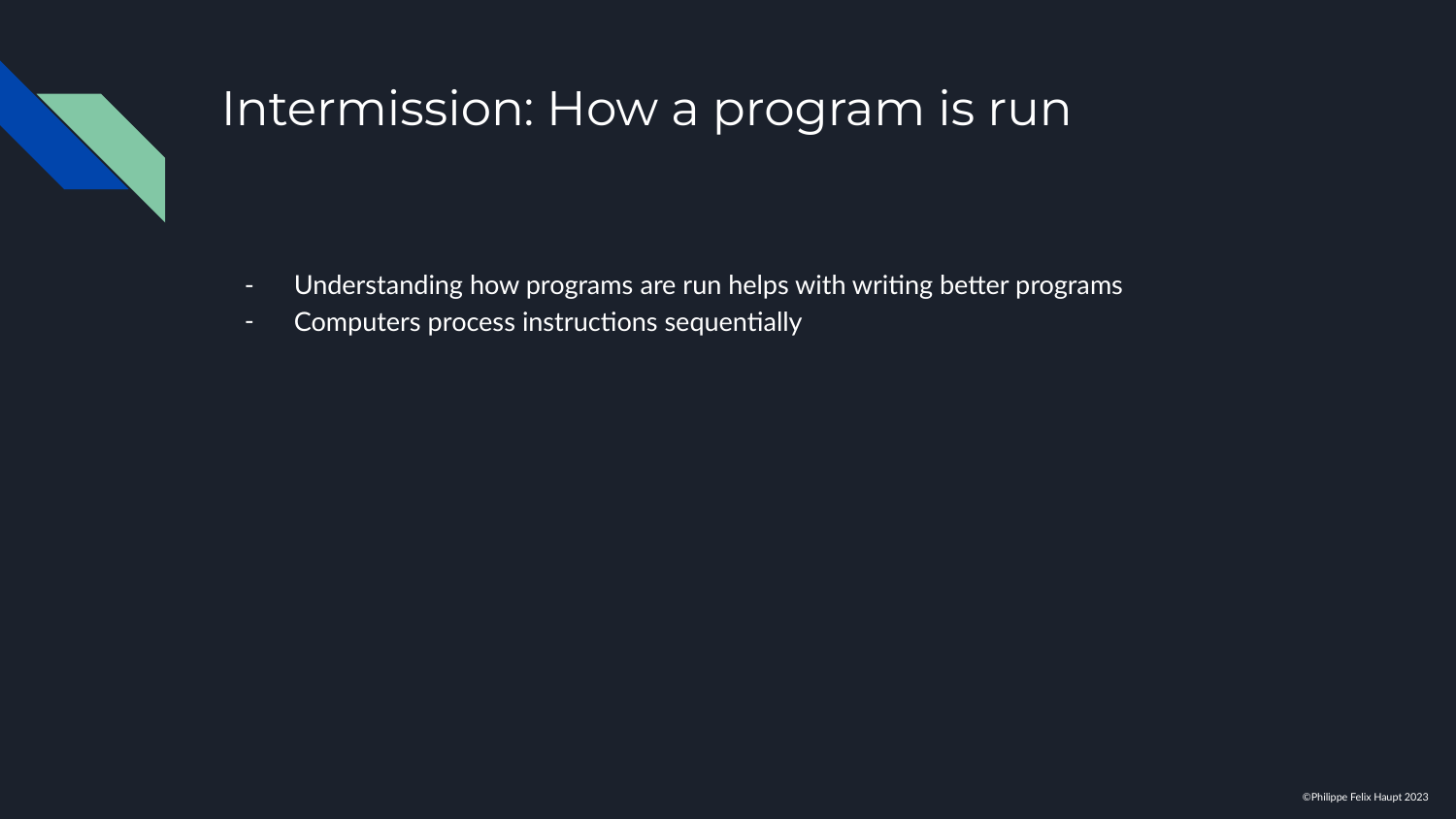

# Intermission: How a program is run
Understanding how programs are run helps with writing better programs
Computers process instructions sequentially
©Philippe Felix Haupt 2023